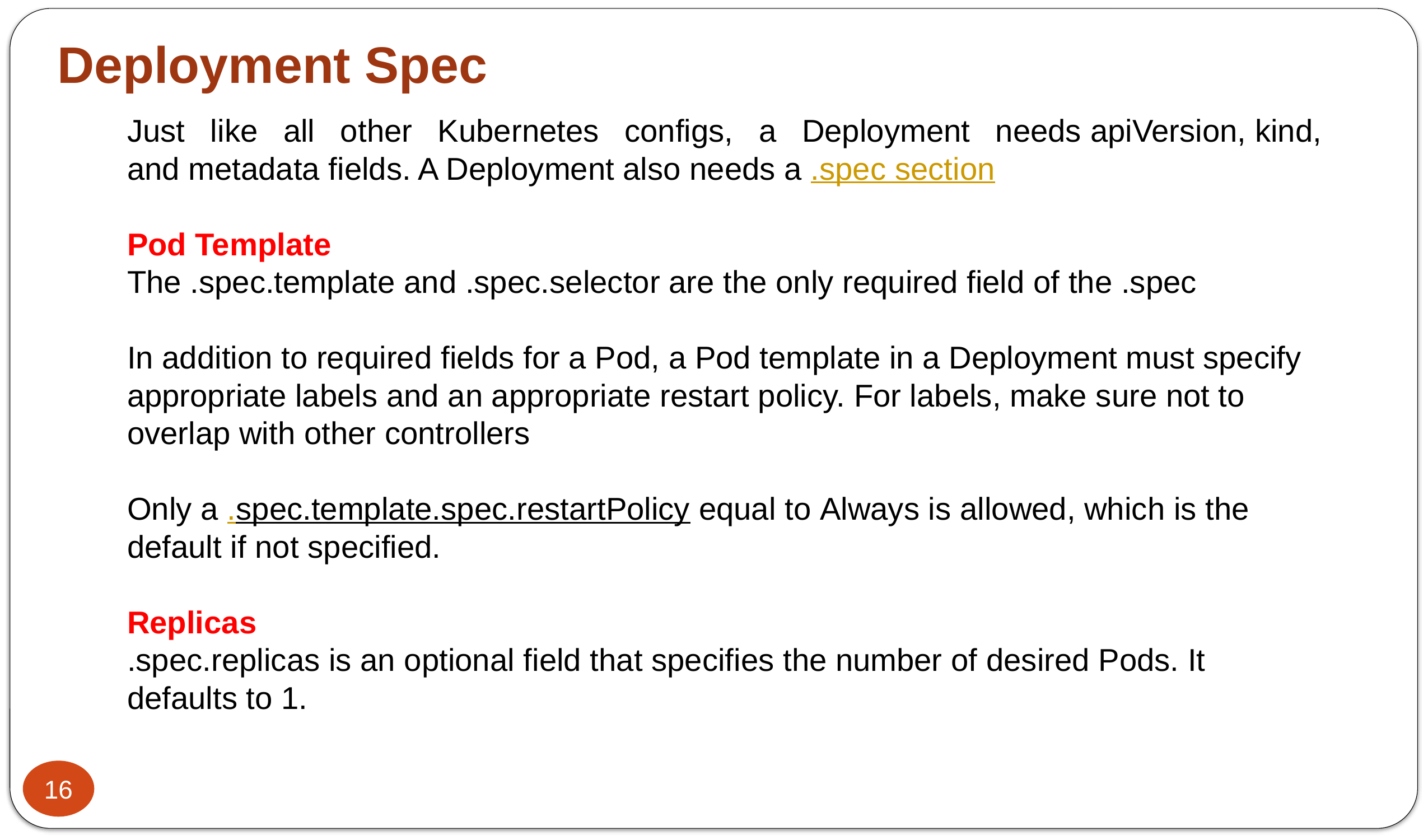

Deployment Spec

Just like all other Kubernetes configs, a Deployment needs apiVersion, kind, and metadata fields. A Deployment also needs a .spec section

Pod Template
The .spec.template and .spec.selector are the only required field of the .spec

In addition to required fields for a Pod, a Pod template in a Deployment must specify appropriate labels and an appropriate restart policy. For labels, make sure not to overlap with other controllers

Only a .spec.template.spec.restartPolicy equal to Always is allowed, which is the default if not specified.

Replicas
.spec.replicas is an optional field that specifies the number of desired Pods. It defaults to 1.

16